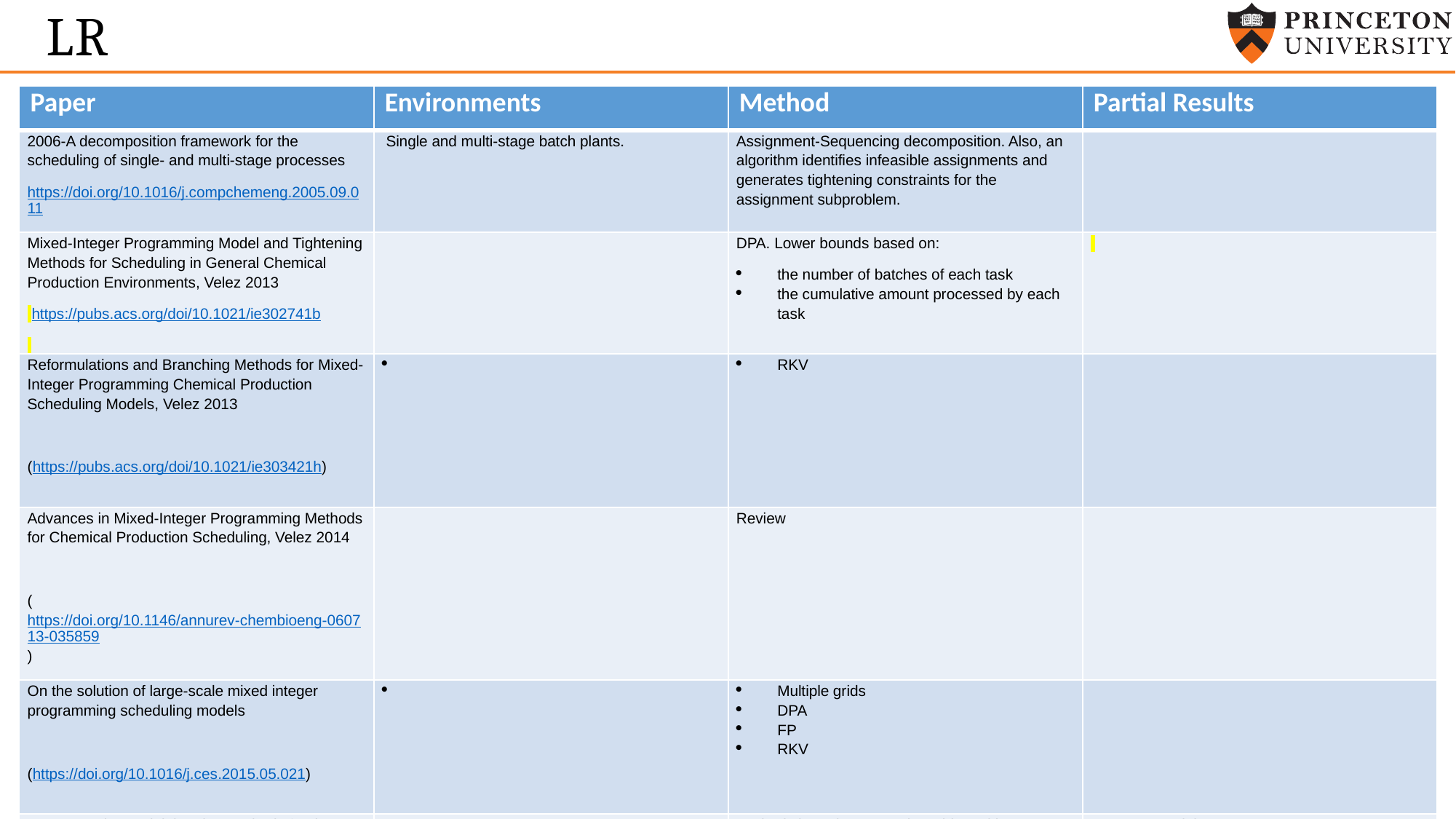

# LR
| Paper | Environments | Method | Partial Results |
| --- | --- | --- | --- |
| 2006-A decomposition framework for the scheduling of single- and multi-stage processes https://doi.org/10.1016/j.compchemeng.2005.09.011 | Single and multi-stage batch plants. | Assignment-Sequencing decomposition. Also, an algorithm identifies infeasible assignments and generates tightening constraints for the assignment subproblem. |  |
| Mixed-Integer Programming Model and Tightening Methods for Scheduling in General Chemical Production Environments, Velez 2013  https://pubs.acs.org/doi/10.1021/ie302741b |  | DPA. Lower bounds based on: the number of batches of each task the cumulative amount processed by each task |  |
| Reformulations and Branching Methods for Mixed-Integer Programming Chemical Production Scheduling Models, Velez 2013   (https://pubs.acs.org/doi/10.1021/ie303421h) |  | RKV |  |
| Advances in Mixed-Integer Programming Methods for Chemical Production Scheduling, Velez 2014   (https://doi.org/10.1146/annurev-chembioeng-060713-035859) |  | Review |  |
| On the solution of large-scale mixed integer programming scheduling models   (https://doi.org/10.1016/j.ces.2015.05.021) |  | Multiple grids DPA FP RKV |  |
| Preprocessing and tightening methods for time-indexed MIP chemical production scheduling models   (https://doi.org/10.1016/j.compchemeng.2015.10.003) |  | Methods based on operating widows (due to natural delay) and inventory for maximization problems. They are sequential and depend on parameters first found in the EST-LT method: Time Window EST-LT FP Group Identification Feasible Algorithm | For FP, 3 models: SP&S: Shah discrete-time STN S&K GH&M |
| Discrete-time mixed-integer programming models and solution methods for production scheduling in multistage facilities   (https://doi.org/10.1016/j.compchemeng.2016.04.034) |  | Time Window EST-LT RKV Priority Branching on busiest stage |  |
| Strengthening Discrete-Time Scheduling Formulations by Introducing the Concept of Campaigns |  | For dealing with problems that consider changeover, they propose a formulation based on the concept of campaigns (an uninterrupted sequence of n jobs belonging to the same class in a machine).   In STN models, does it make trying to minimize alternating runs of different tasks in the same unit? | Larger number of variables and same number of constraints Changeovers are only accounted for by campaigns and not checked in every period. Time reduction by 3 orders. |
|  |  |  |  |
|  |  |  |  |
|  |  |  |  |
|  |  |  |  |
|  |  |  |  |
|  |  |  |  |
19